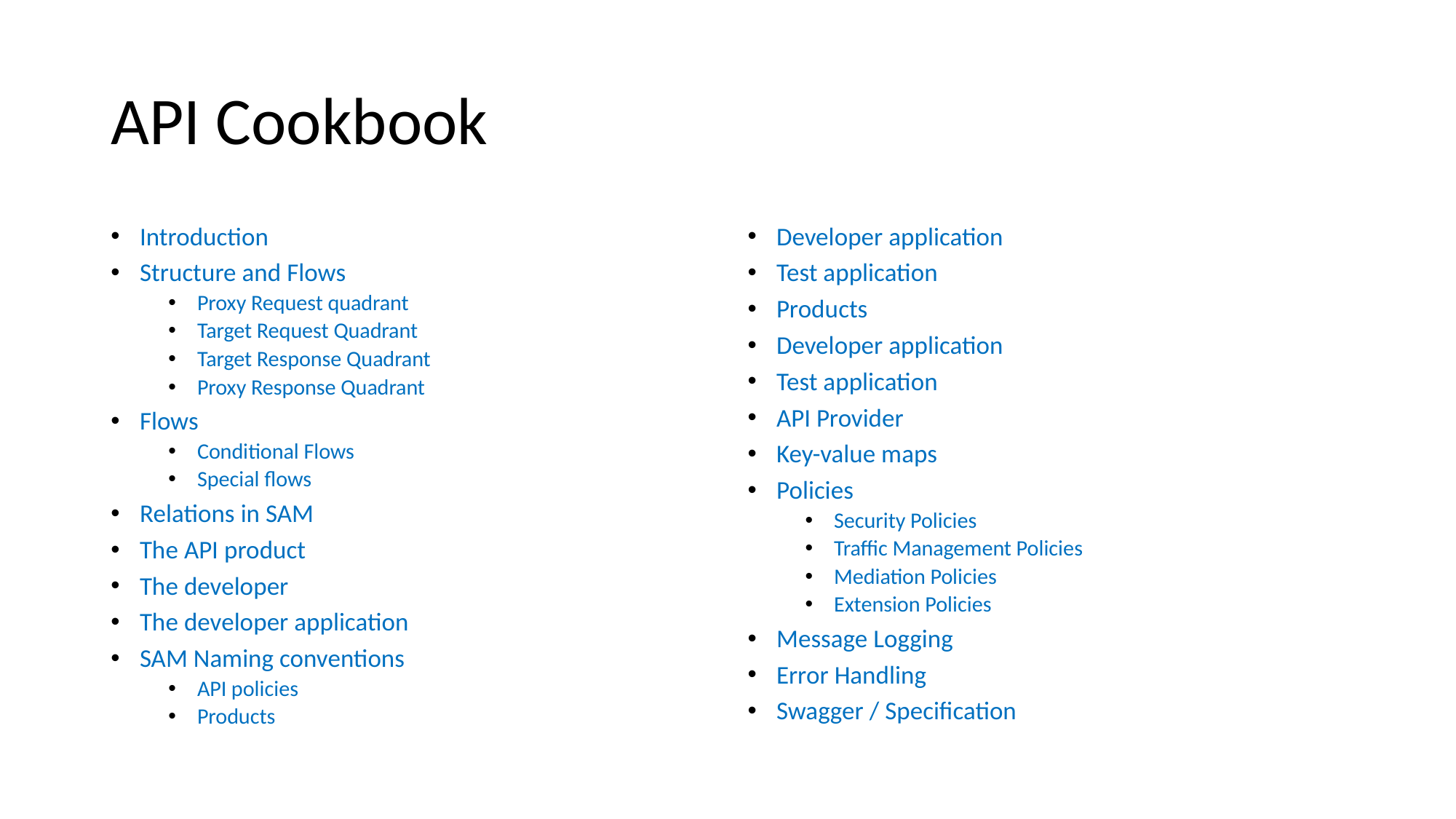

# API Cookbook
Introduction
Structure and Flows
Proxy Request quadrant
Target Request Quadrant
Target Response Quadrant
Proxy Response Quadrant
Flows
Conditional Flows
Special flows
Relations in SAM
The API product
The developer
The developer application
SAM Naming conventions
API policies
Products

Developer application
Test application
Products
Developer application
Test application
API Provider
Key-value maps
Policies
Security Policies
Traffic Management Policies
Mediation Policies
Extension Policies
Message Logging
Error Handling
Swagger / Specification